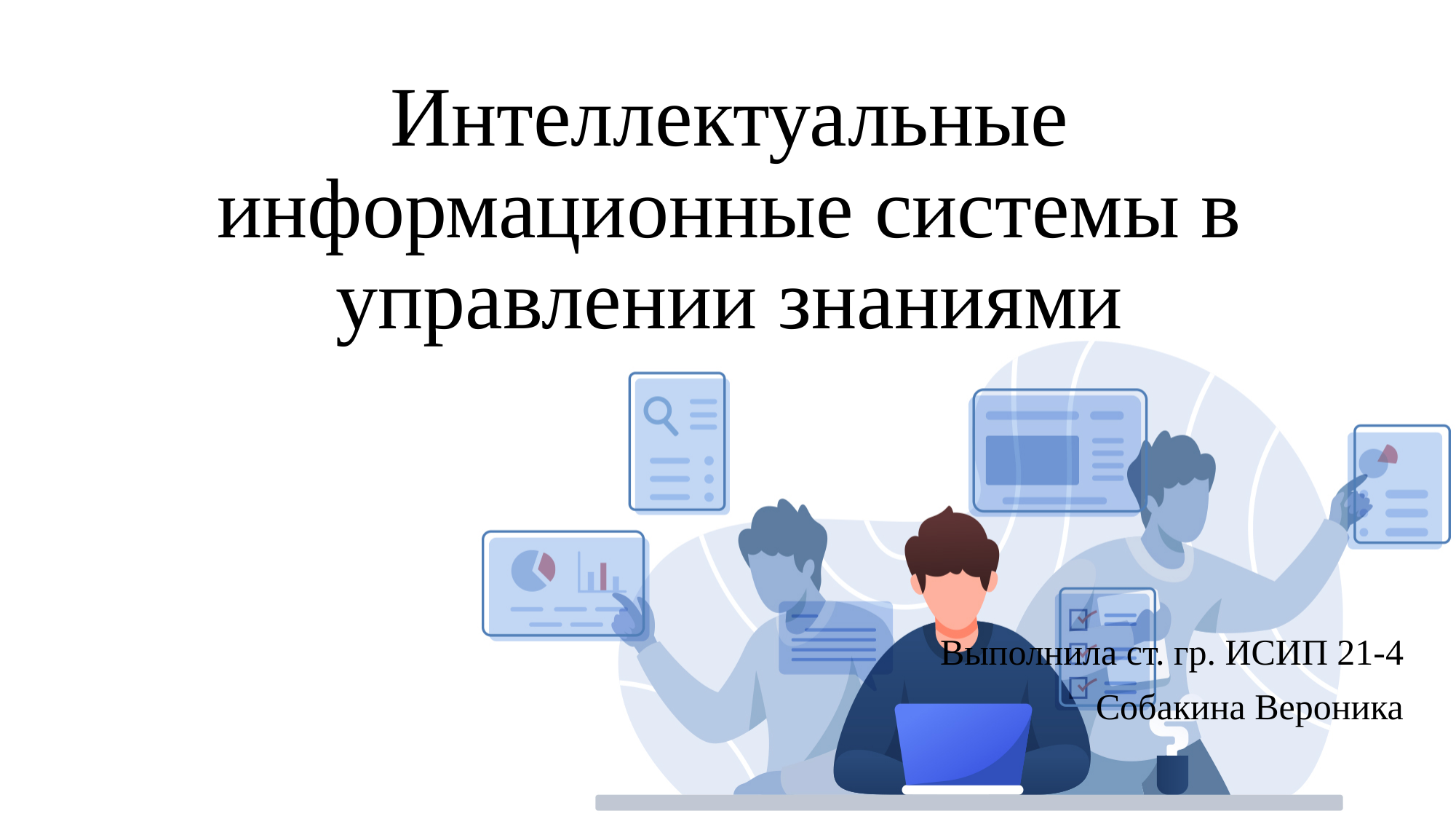

# Интеллектуальные информационные системы в управлении знаниями
Выполнила ст. гр. ИСИП 21-4
Собакина Вероника